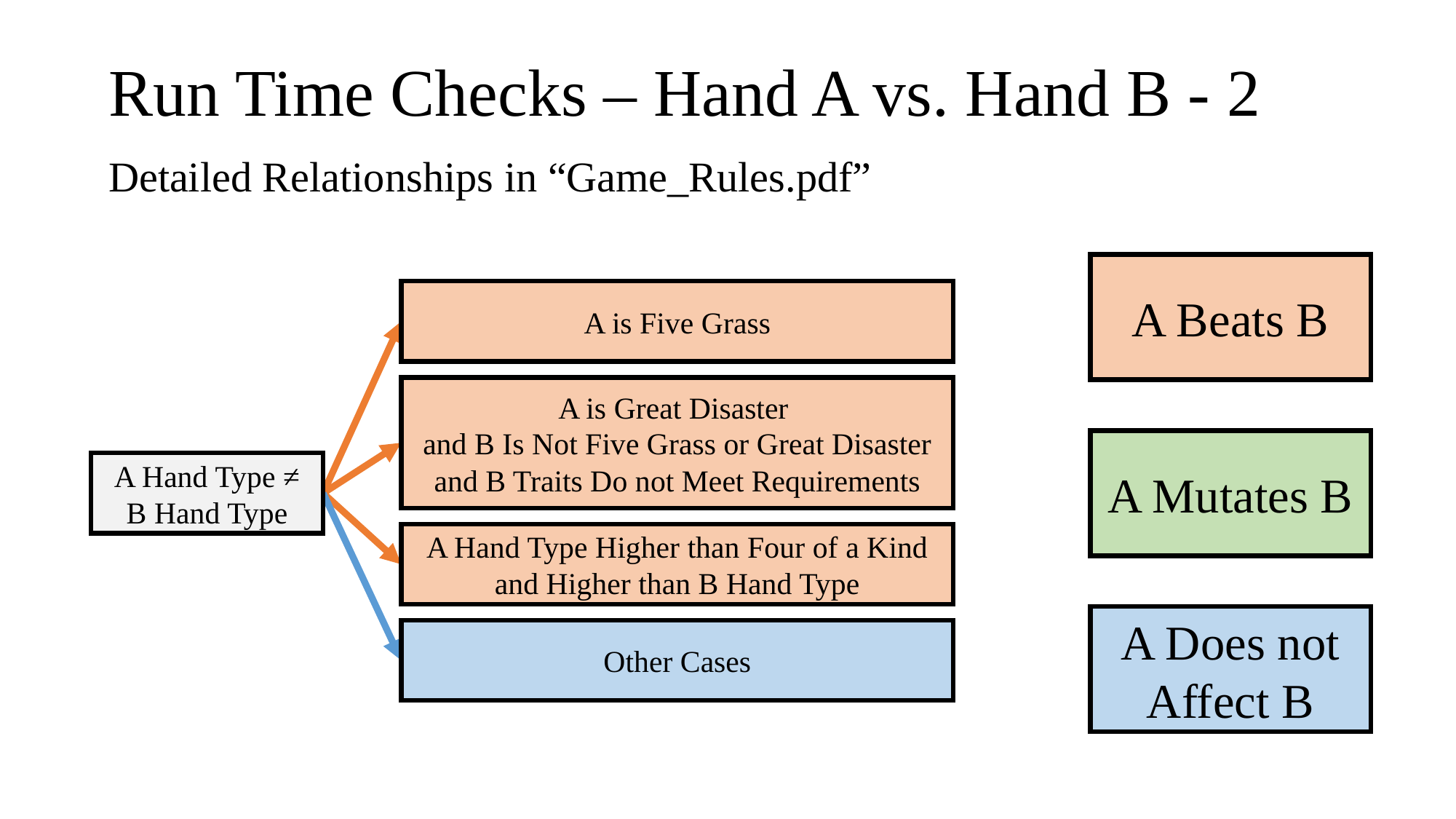

# Run Time Checks – Hand A vs. Hand B - 2
Detailed Relationships in “Game_Rules.pdf”
A Beats B
A is Five Grass
A is Great Disaster
and B Is Not Five Grass or Great Disaster
and B Traits Do not Meet Requirements
A Mutates B
A Hand Type ≠ B Hand Type
A Hand Type Higher than Four of a Kind and Higher than B Hand Type
A Does not Affect B
Other Cases